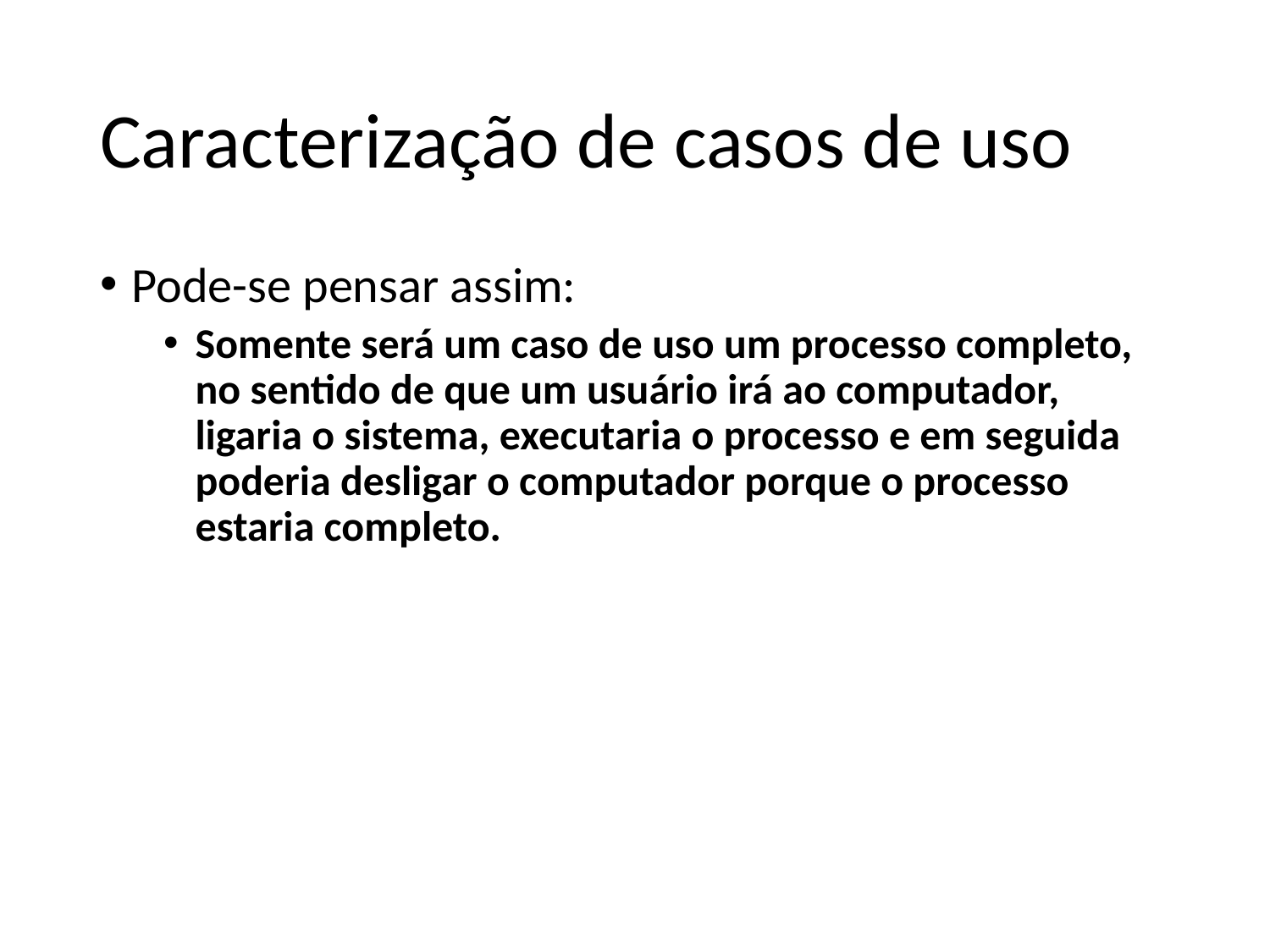

# Caracterização de casos de uso
Pode-se pensar assim:
Somente será um caso de uso um processo completo, no sentido de que um usuário irá ao computador, ligaria o sistema, executaria o processo e em seguida poderia desligar o computador porque o processo estaria completo.